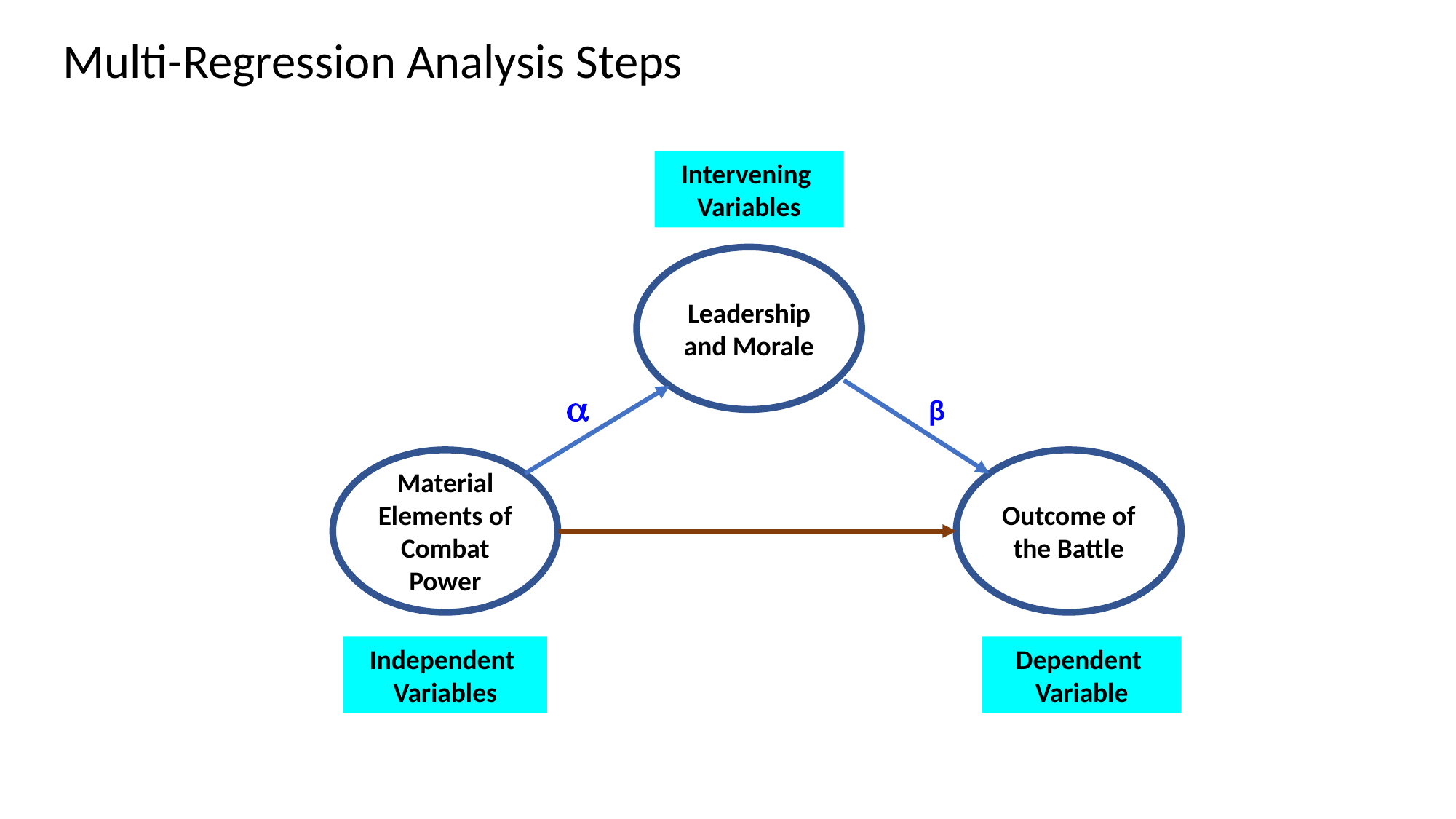

# Multi-Regression Analysis Steps
Intervening
Variables
Leadership and Morale
α
β
Material Elements of Combat Power
Outcome of the Battle
Dependent
Variable
Independent
Variables